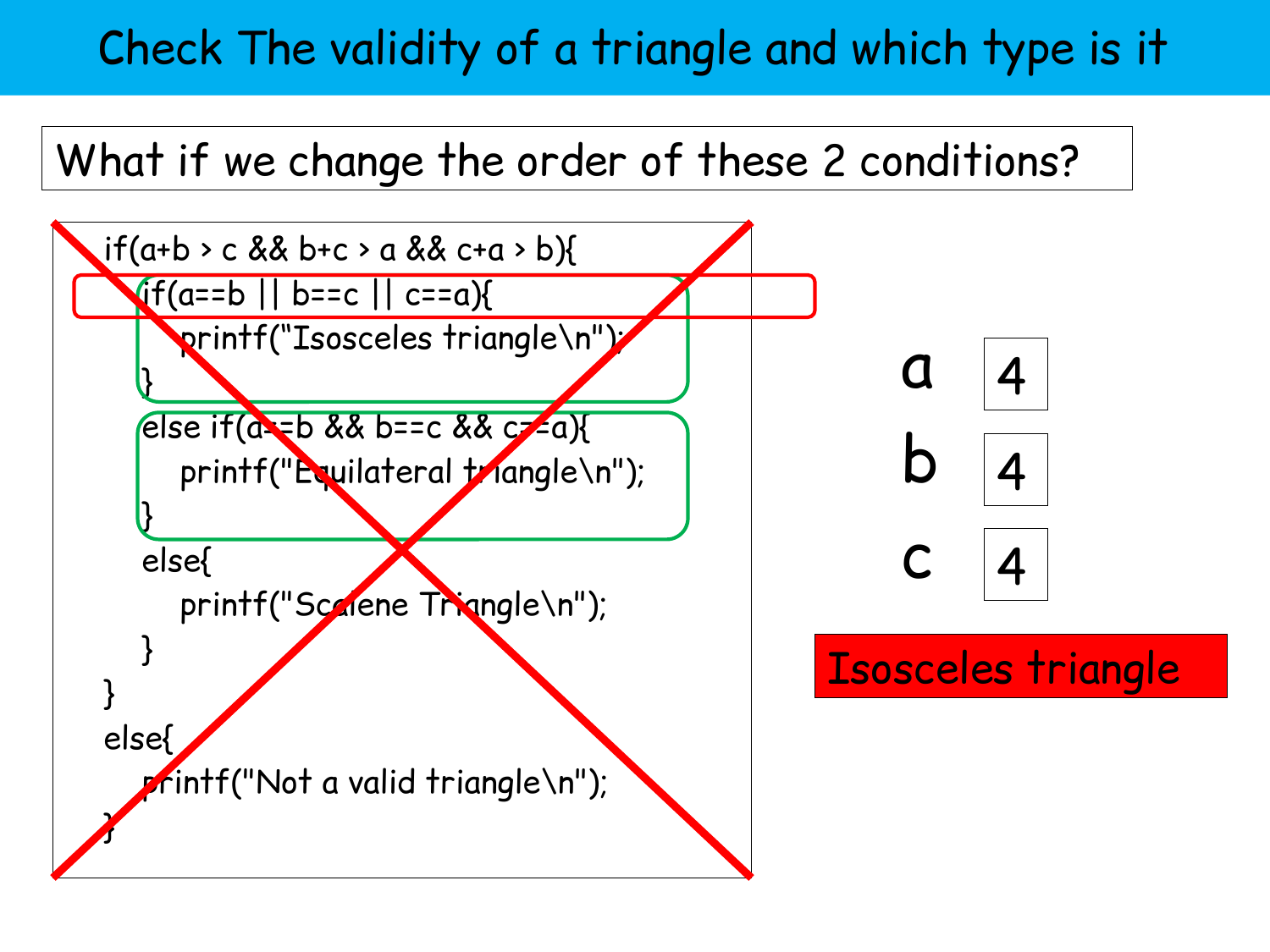

# Check The validity of a triangle and which type is it
What if we change the order of these 2 conditions?
    if(a+b > c && b+c > a && c+a > b){
        if(a==b || b==c || c==a){
            printf(“Isosceles triangle\n");
        }
        else if(a==b && b==c && c==a){
            printf("Equilateral triangle\n");
        }
        else{
            printf("Scalene Triangle\n");
        }
    }
    else{
        printf("Not a valid triangle\n");
    }

a
4

b
4
c
4
Isosceles triangle